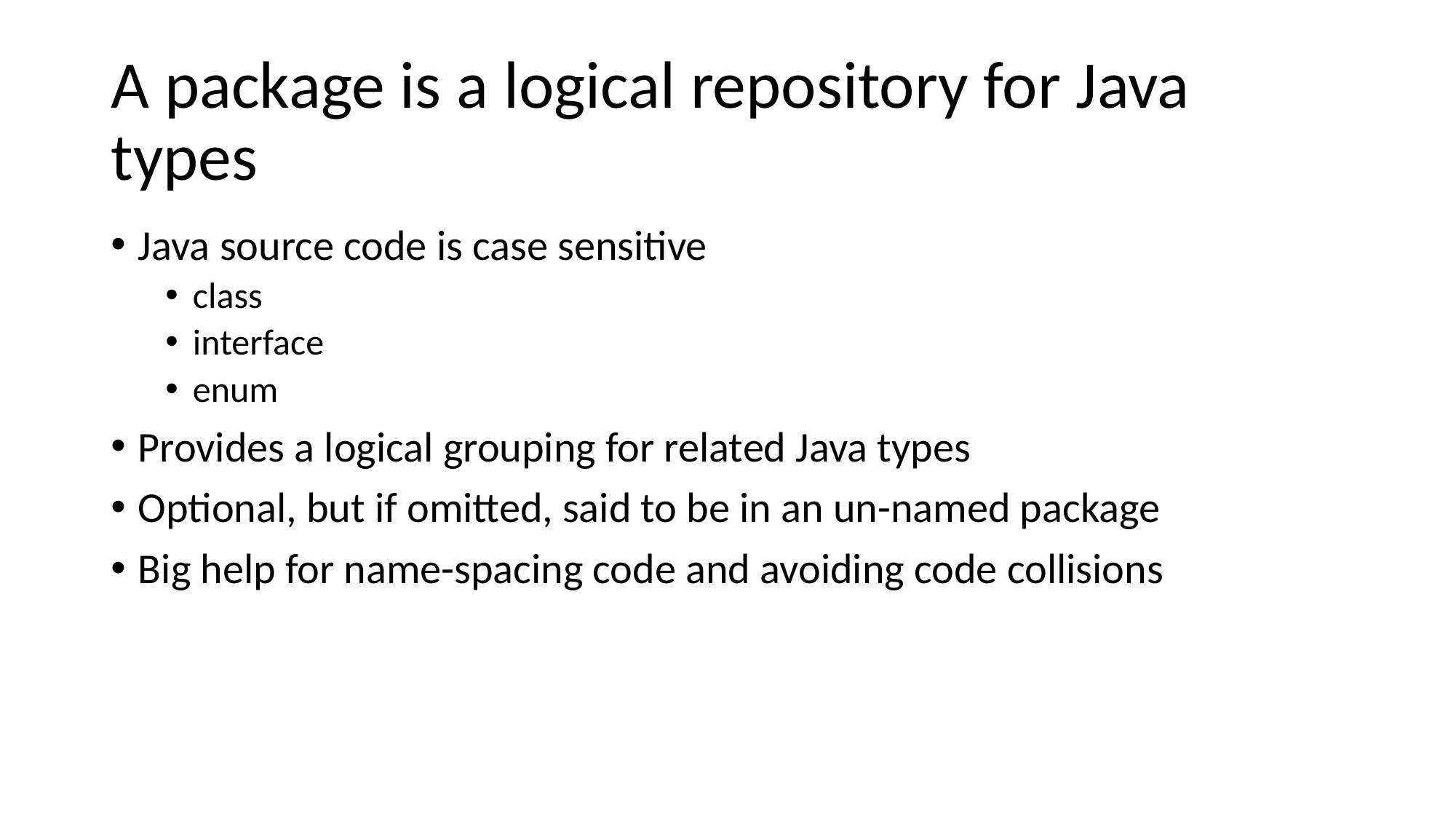

# A package is a logical repository for Java types
Java source code is case sensitive
class
interface
enum
Provides a logical grouping for related Java types
Optional, but if omitted, said to be in an un-named package
Big help for name-spacing code and avoiding code collisions